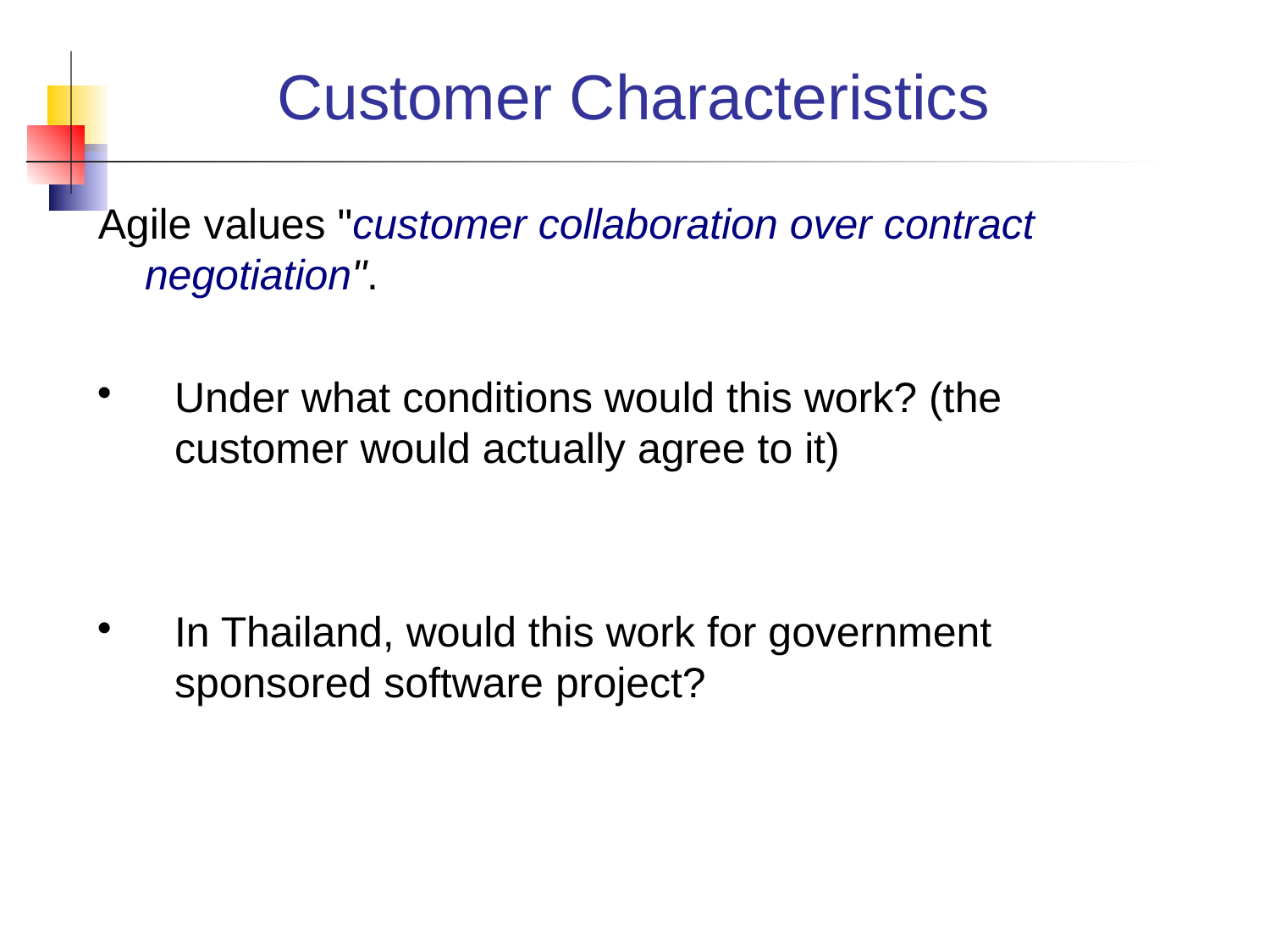

Customer Characteristics
Agile values "customer collaboration over contract negotiation".

Under what conditions would this work? (the customer would actually agree to it)

In Thailand, would this work for government sponsored software project?